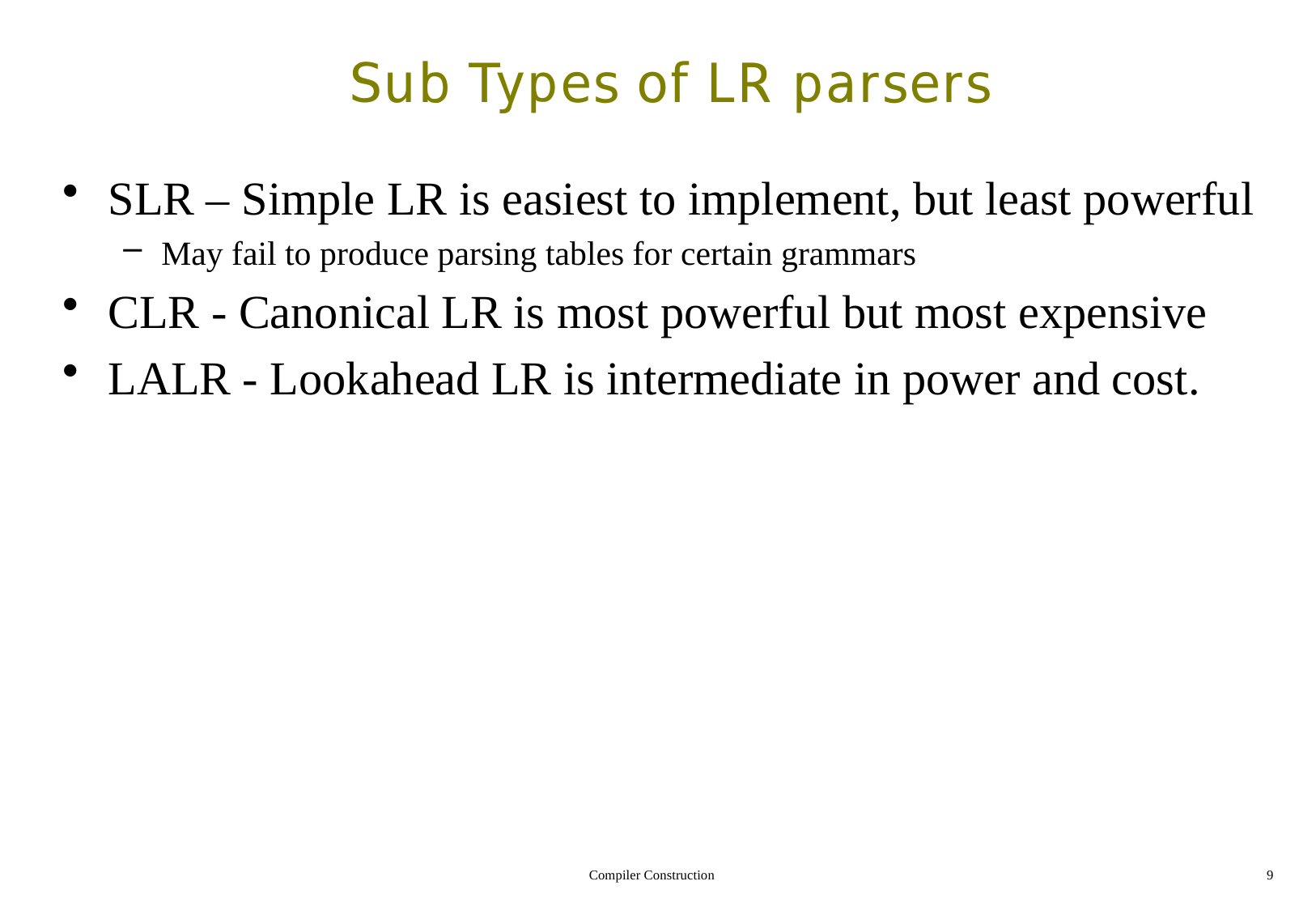

# Sub Types of LR parsers
SLR – Simple LR is easiest to implement, but least powerful
May fail to produce parsing tables for certain grammars
CLR - Canonical LR is most powerful but most expensive
LALR - Lookahead LR is intermediate in power and cost.
Compiler Construction
9